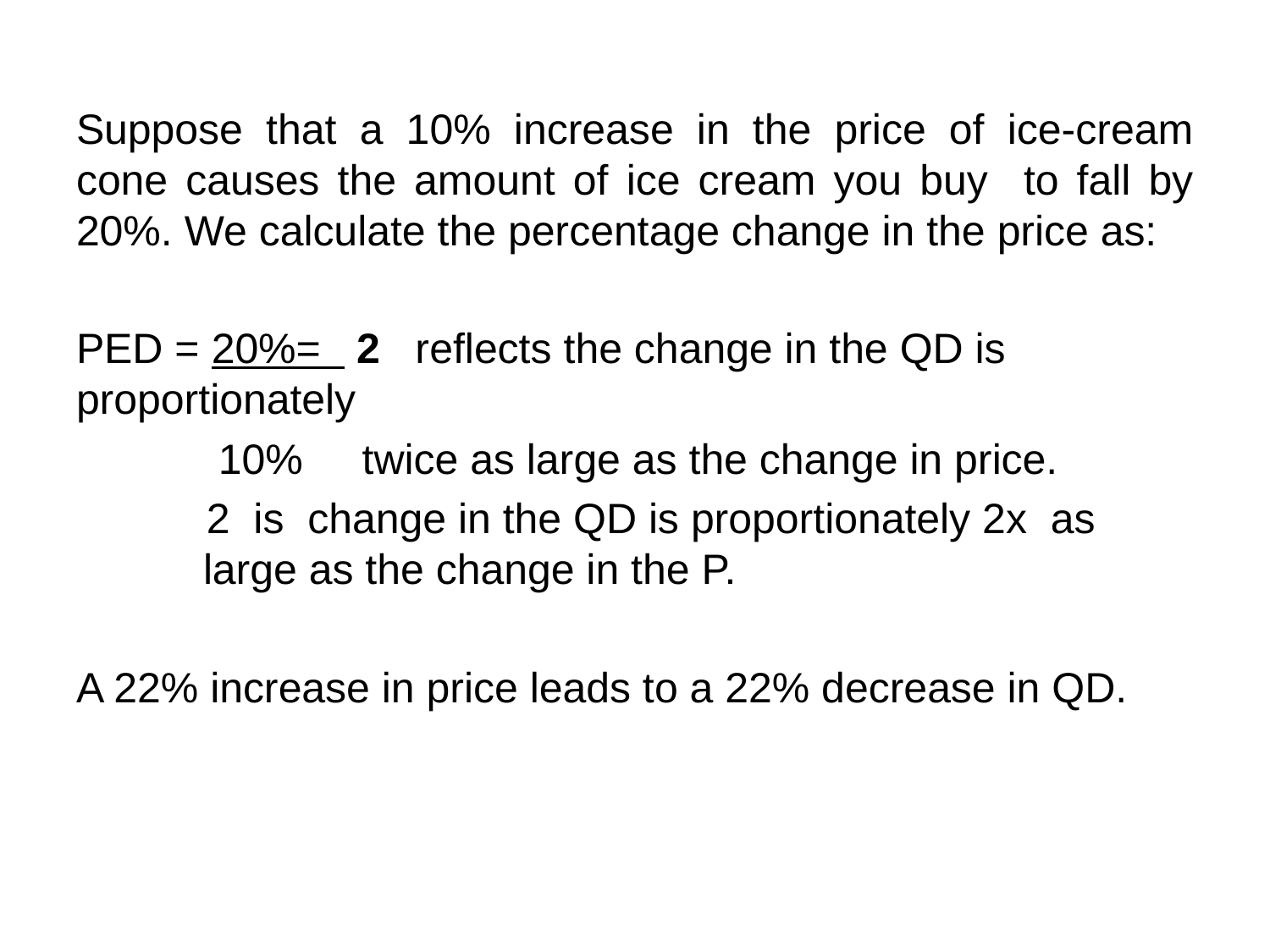

Suppose that a 10% increase in the price of ice-cream cone causes the amount of ice cream you buy  to fall by 20%. We calculate the percentage change in the price as:

PED = 20%=   2   reflects the change in the QD is proportionately
            10%     twice as large as the change in price.
           2  is  change in the QD is proportionately 2x  as      	large as the change in the P.

A 22% increase in price leads to a 22% decrease in QD.